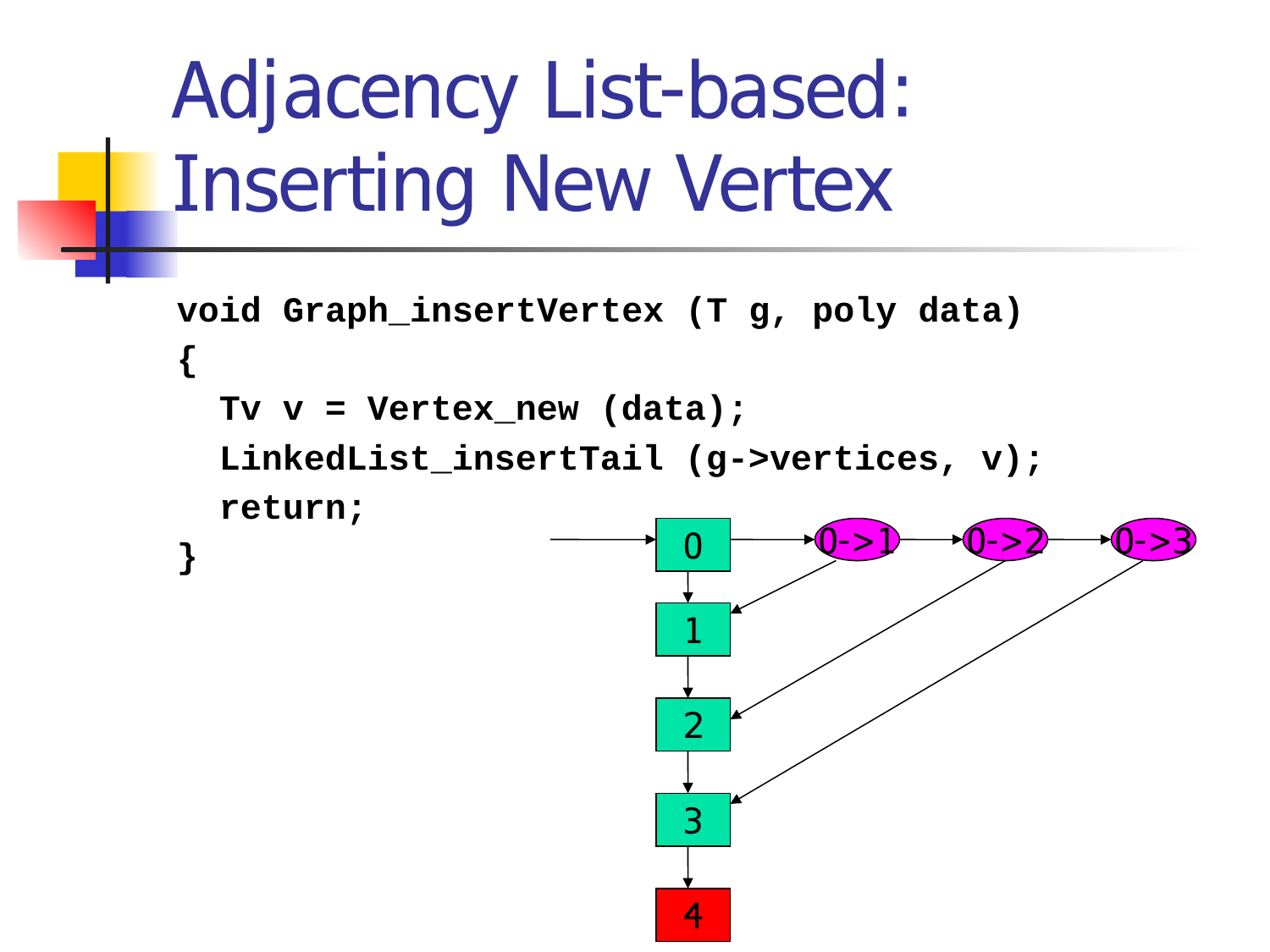

# Adjacency List-based: Inserting New Vertex
void Graph_insertVertex (T g, poly data)
{
  Tv v = Vertex_new (data);
  LinkedList_insertTail (g->vertices, v);
  return;
}
0
0->1
0->2
0->3

1

2

3

4